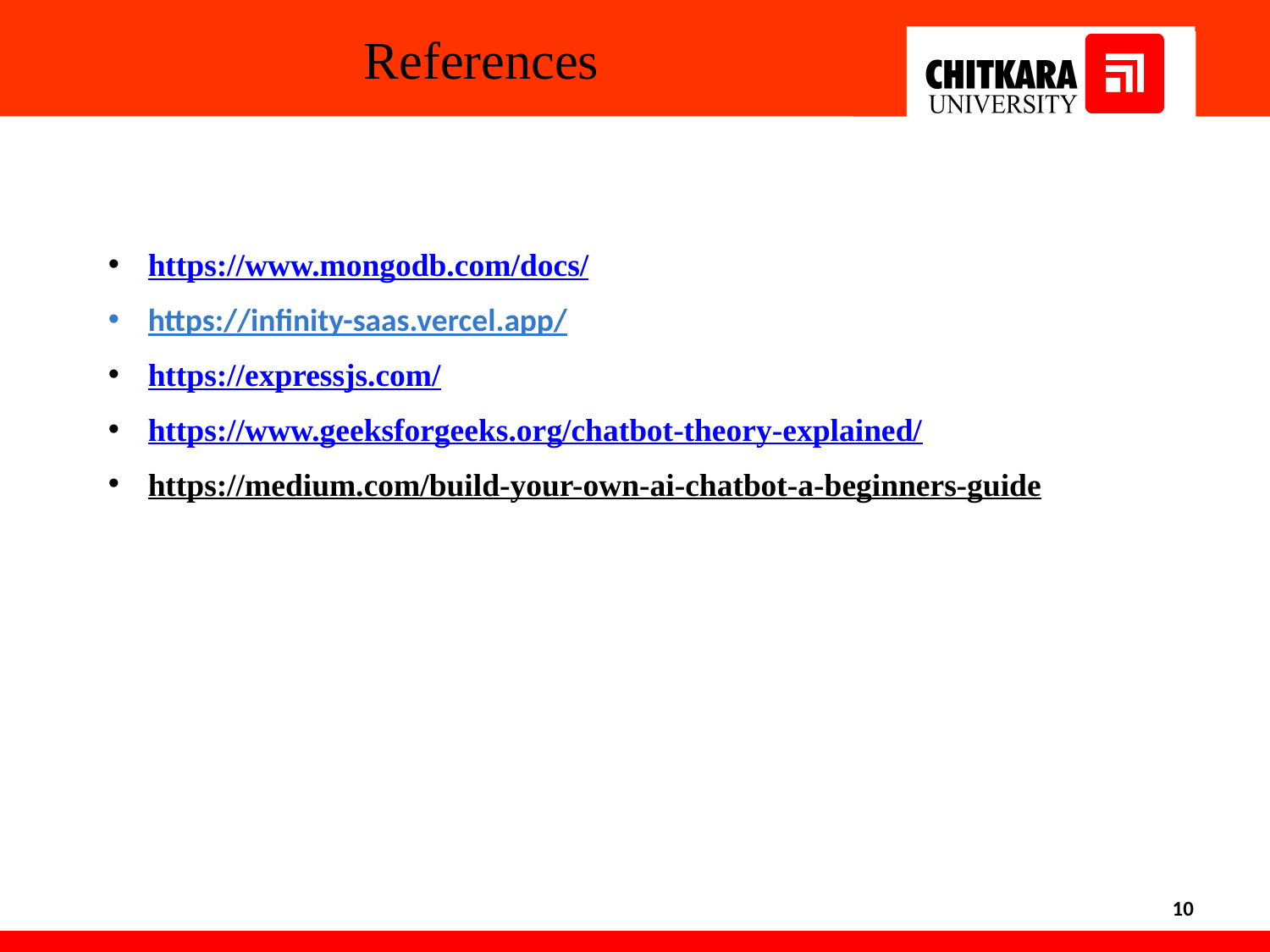

References
https://www.mongodb.com/docs/
https://infinity-saas.vercel.app/
https://expressjs.com/
https://www.geeksforgeeks.org/chatbot-theory-explained/
https://medium.com/build-your-own-ai-chatbot-a-beginners-guide

10